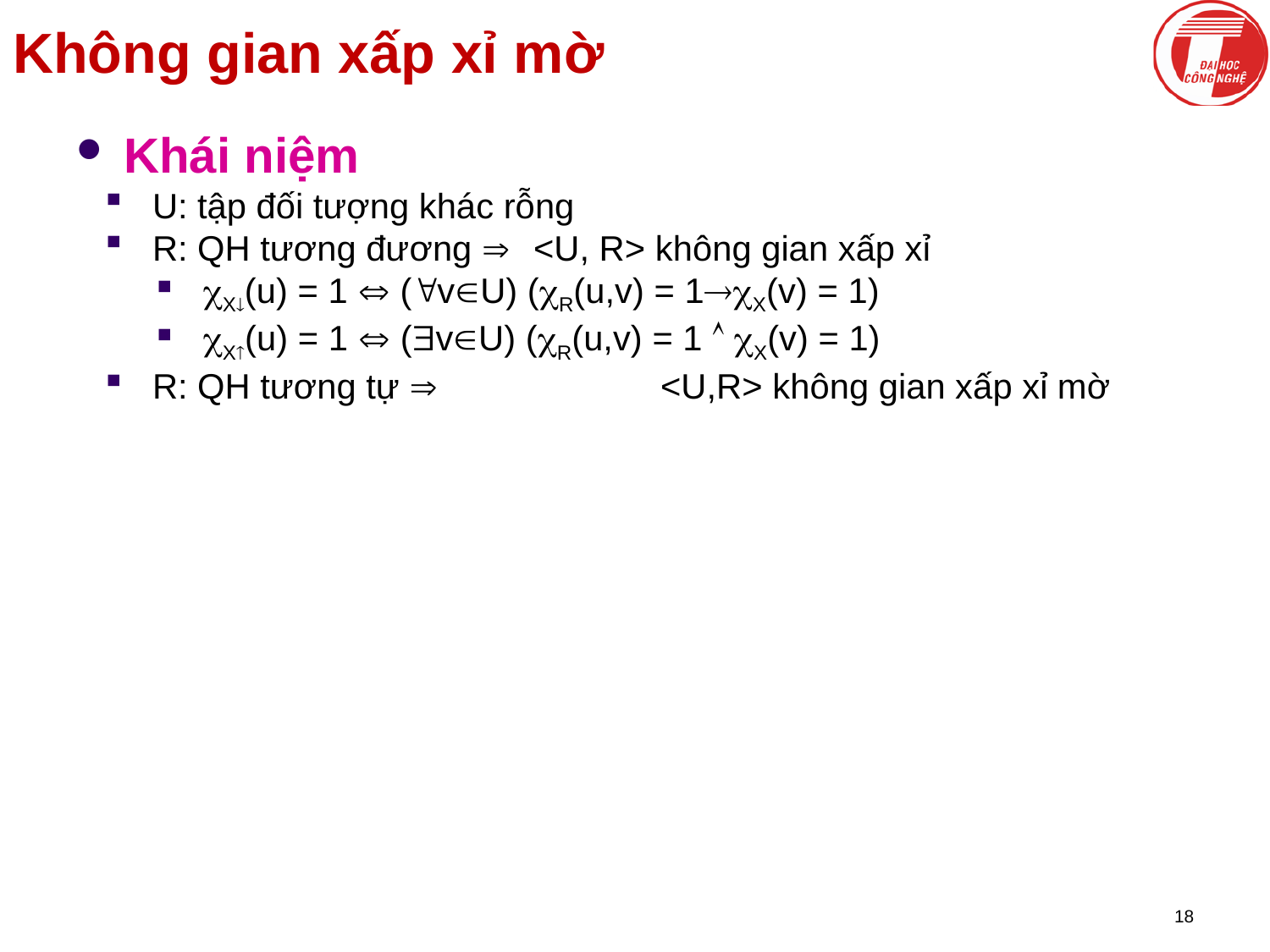

# Không gian xấp xỉ mờ
Khái niệm
U: tập đối tượng khác rỗng
R: QH tương đương ⇒ 	<U, R> không gian xấp xỉ
χX↓(u) = 1 ⇔ (∀v∈U) (χR(u,v) = 1→χX(v) = 1)
χX↑(u) = 1 ⇔ (∃v∈U) (χR(u,v) = 1 ∧ χX(v) = 1)
R: QH tương tự ⇒ 		<U,R> không gian xấp xỉ mờ

18